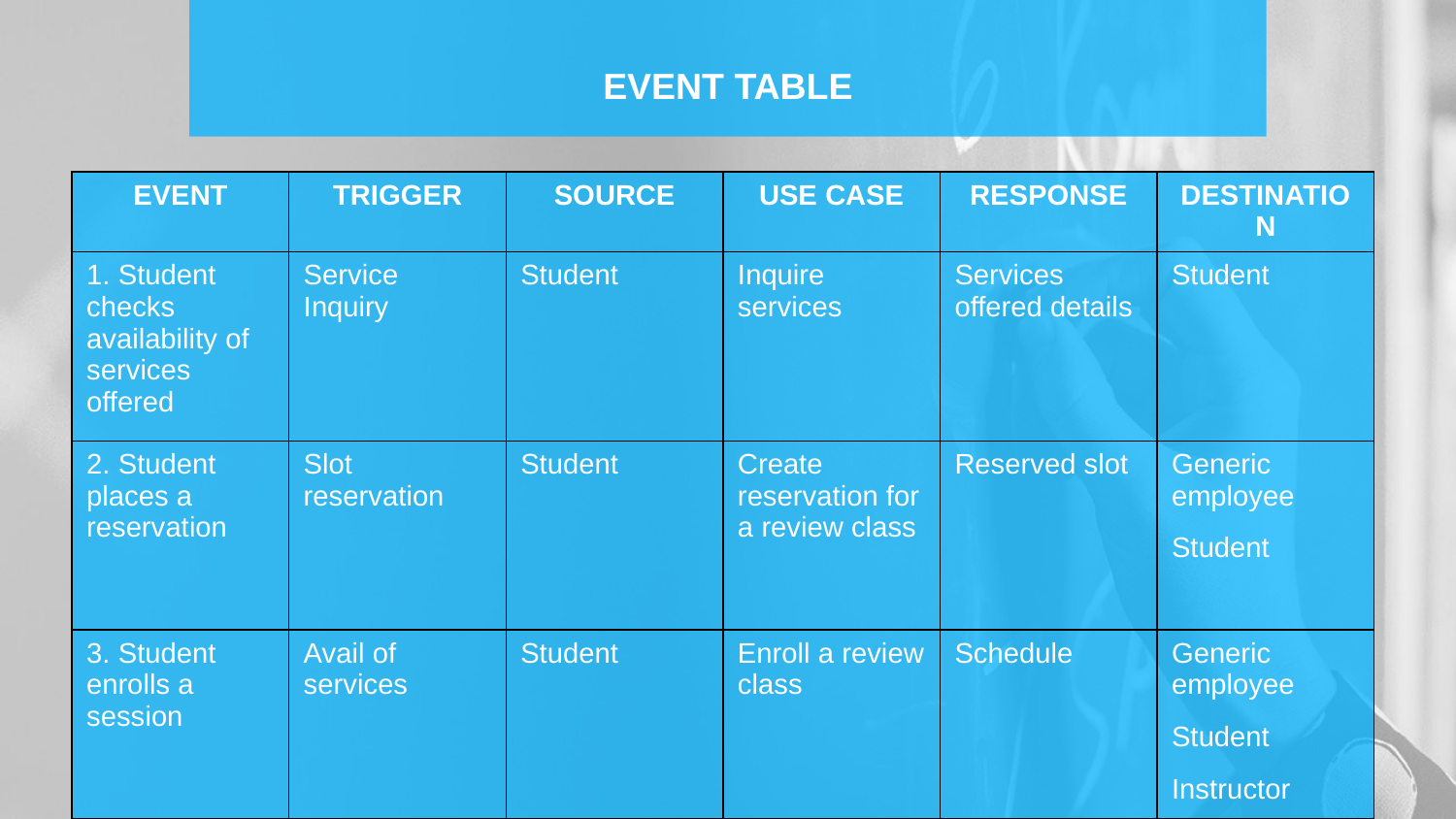

# EVENT TABLE

| EVENT | TRIGGER | SOURCE | USE CASE | RESPONSE | DESTINATION |
| --- | --- | --- | --- | --- | --- |
| 1. Student checks availability of services offered | Service Inquiry | Student | Inquire services | Services offered details | Student |
| 2. Student places a reservation | Slot reservation | Student | Create reservation for a review class | Reserved slot | Generic employee Student |
| 3. Student enrolls a session | Avail of services | Student | Enroll a review class | Schedule | Generic employee Student Instructor |